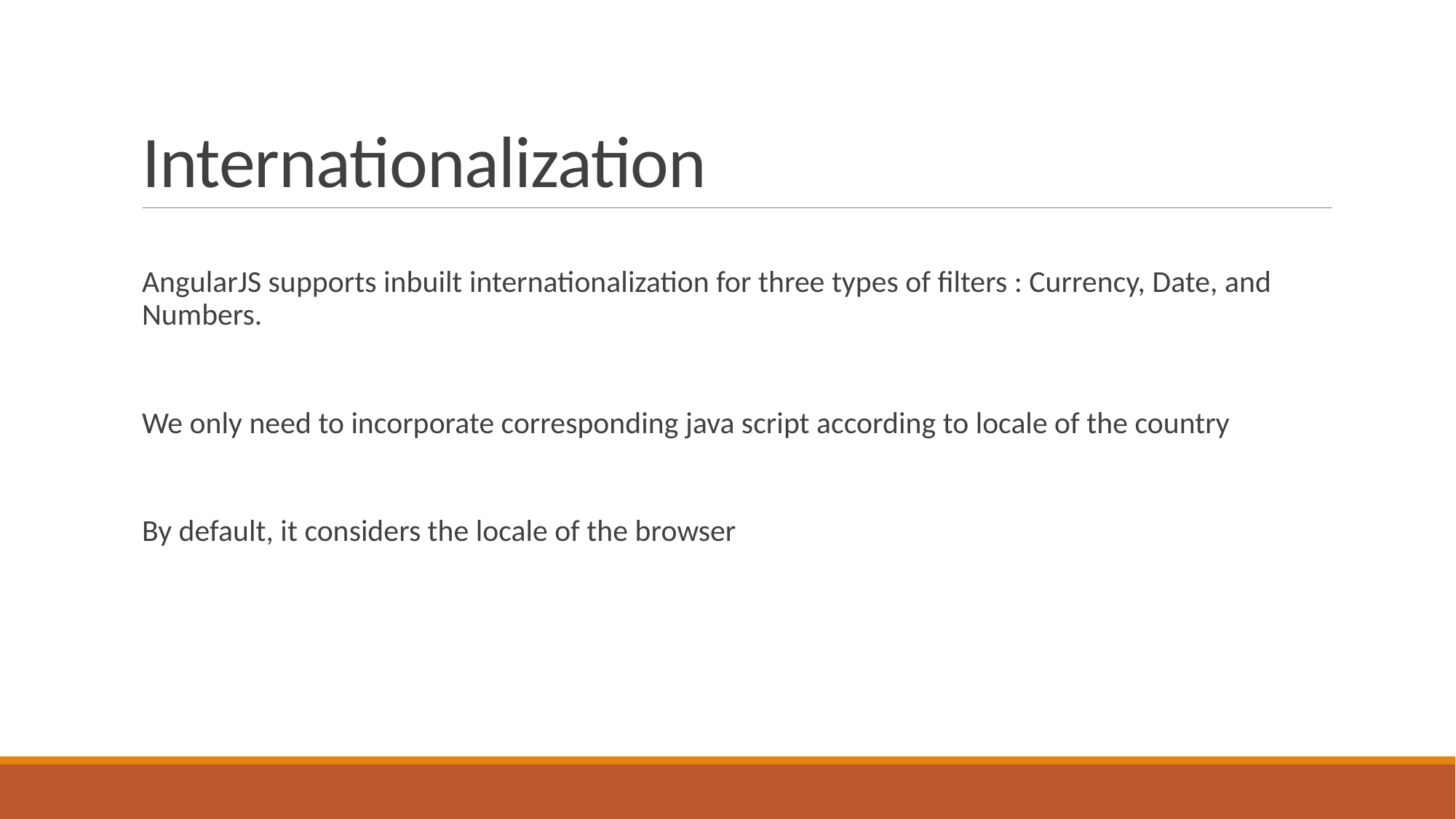

# Internationalization
AngularJS supports inbuilt internationalization for three types of filters : Currency, Date, and Numbers.

We only need to incorporate corresponding java script according to locale of the country

By default, it considers the locale of the browser